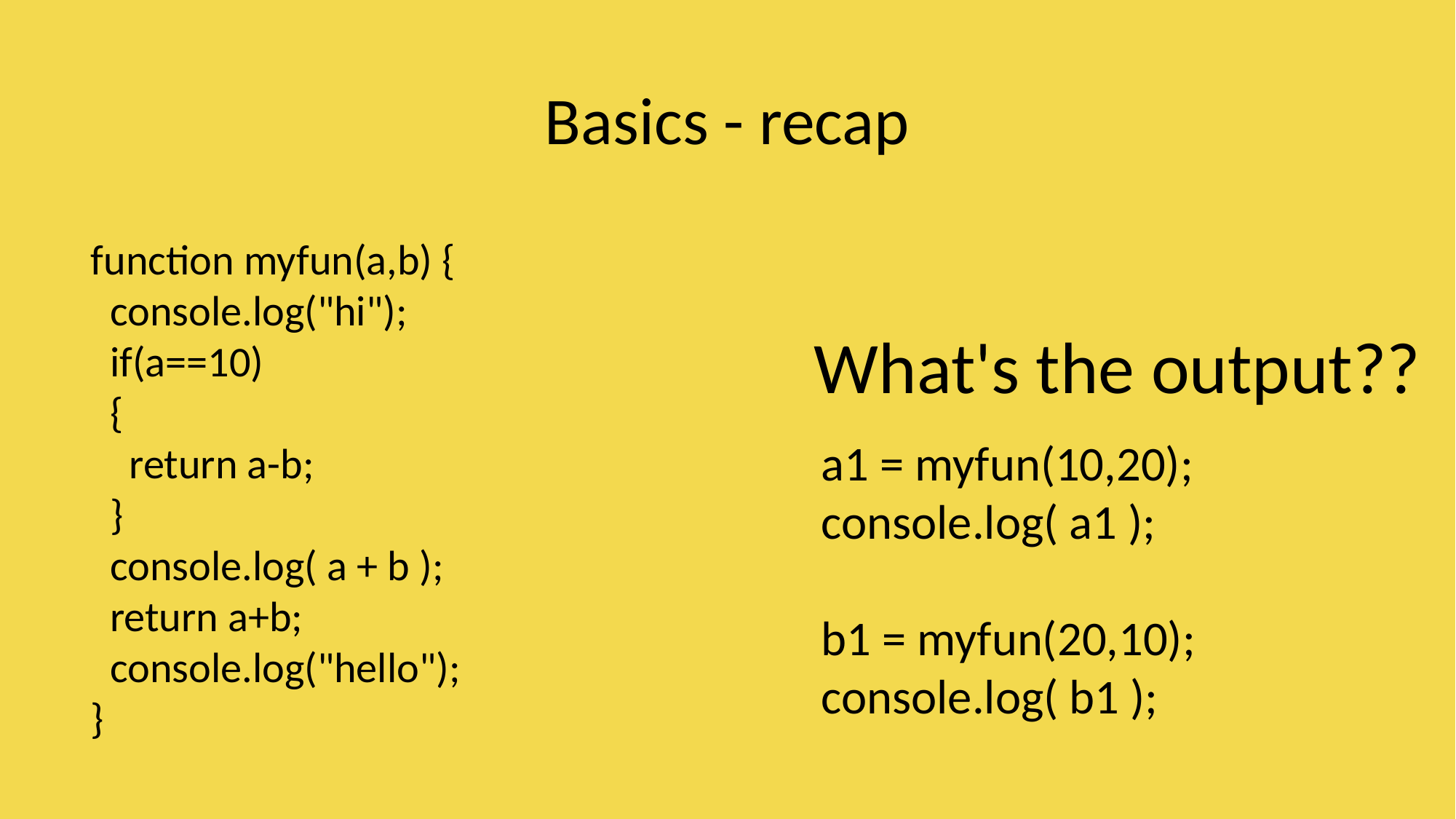

# Basics - recap
function myfun(a,b) {
  console.log("hi");
  if(a==10)
  {
    return a-b;
  }
  console.log( a + b );
  return a+b;
  console.log("hello");
}
What's the output??

 a1 = myfun(10,20);
 console.log( a1 );

 b1 = myfun(20,10);
 console.log( b1 );